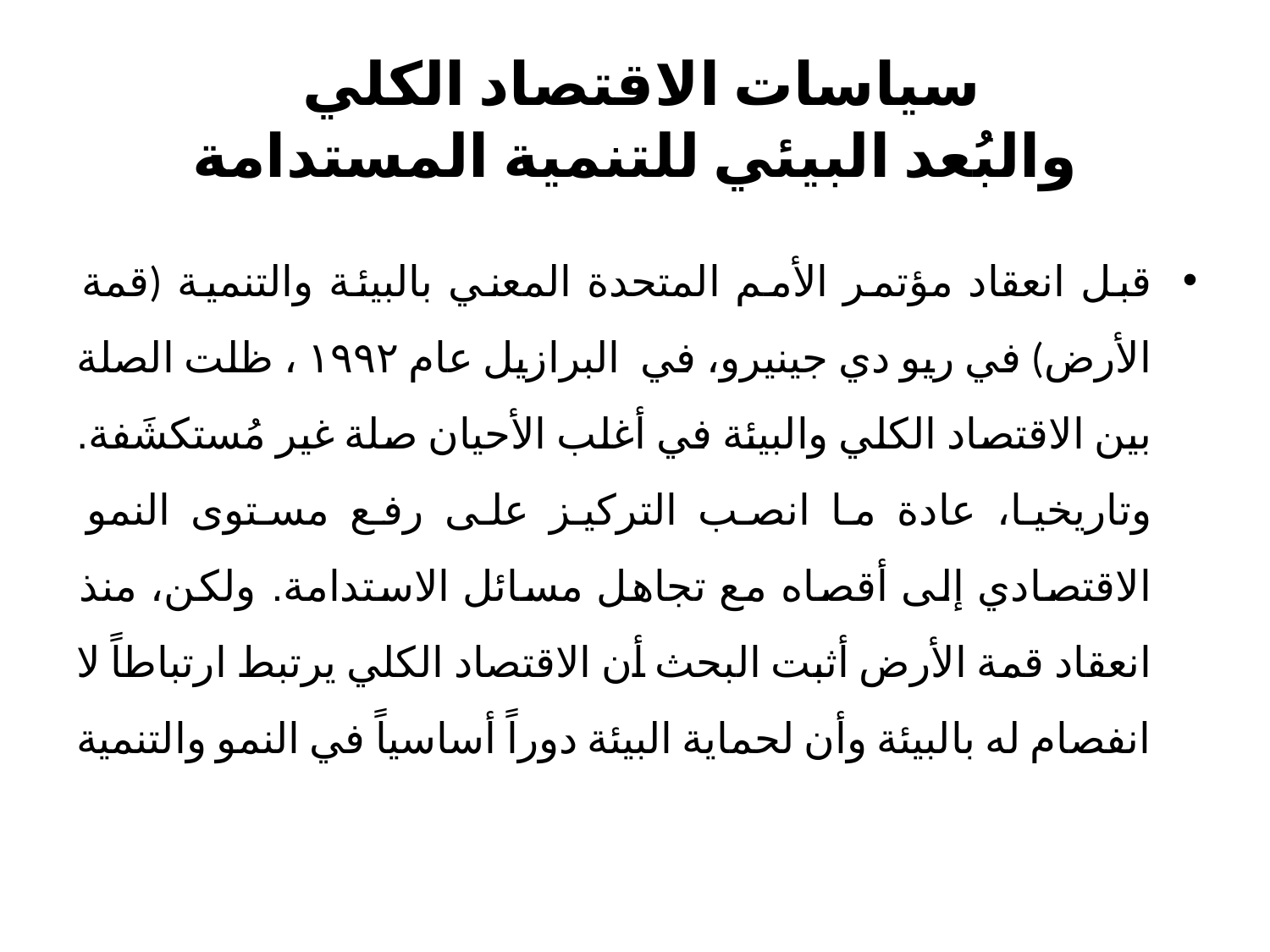

# سياسات الاقتصاد الكلي والبُعد البيئي للتنمية المستدامة
قبل انعقاد مؤتمر الأمم المتحدة المعني بالبيئة والتنمية (قمة الأرض) في ريو دي جينيرو، في  البرازيل عام ١٩٩٢ ، ظلت الصلة بين الاقتصاد الكلي والبيئة في أغلب الأحيان صلة غير مُستكشَفة. وتاريخيا، عادة ما انصب التركيز على رفع مستوى النمو الاقتصادي إلى أقصاه مع تجاهل مسائل الاستدامة. ولكن، منذ انعقاد قمة الأرض أثبت البحث أن الاقتصاد الكلي يرتبط ارتباطاً لا انفصام له بالبيئة وأن لحماية البيئة دوراً أساسياً في النمو والتنمية